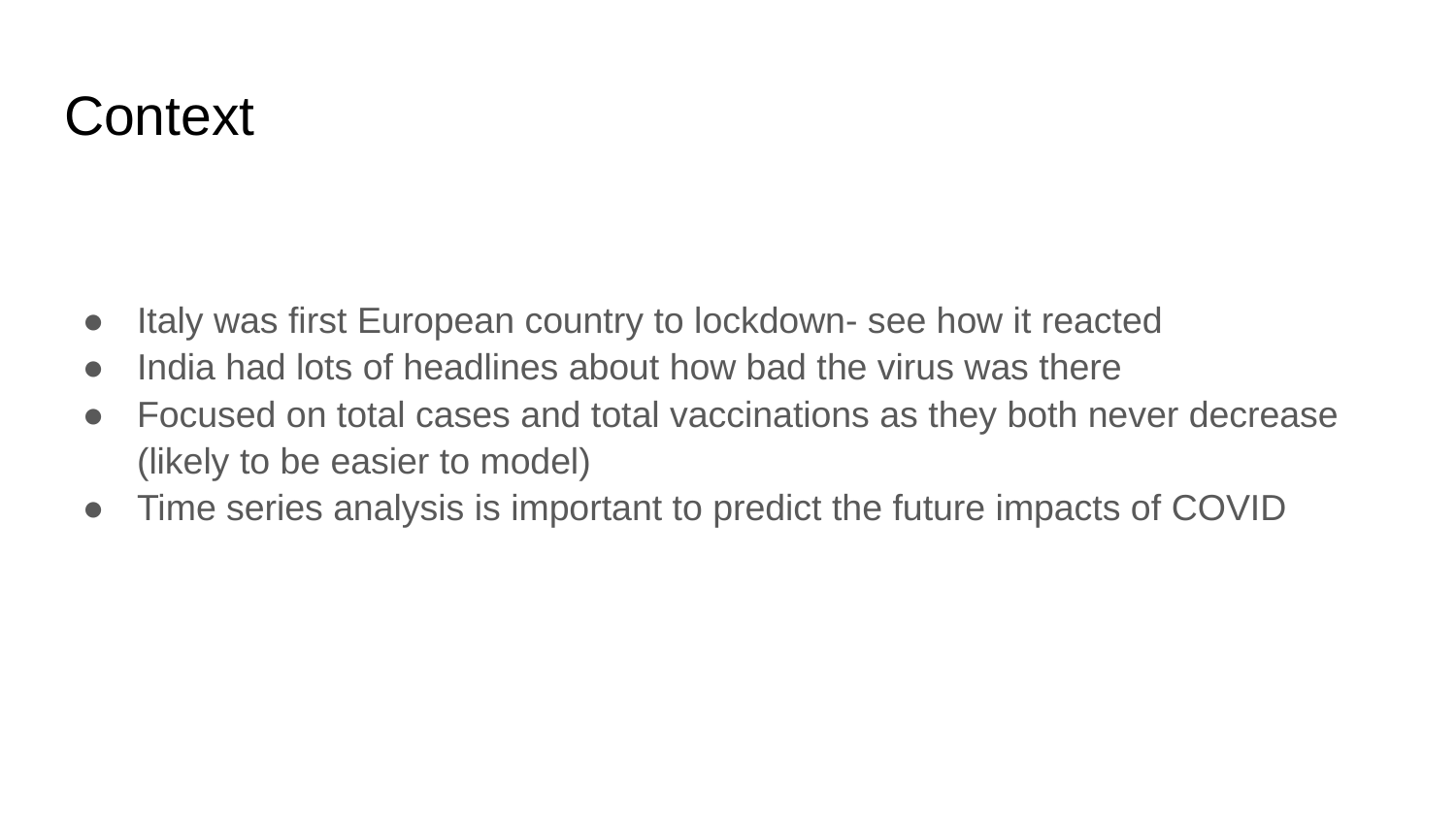

# Context
Italy was first European country to lockdown- see how it reacted
India had lots of headlines about how bad the virus was there
Focused on total cases and total vaccinations as they both never decrease (likely to be easier to model)
Time series analysis is important to predict the future impacts of COVID